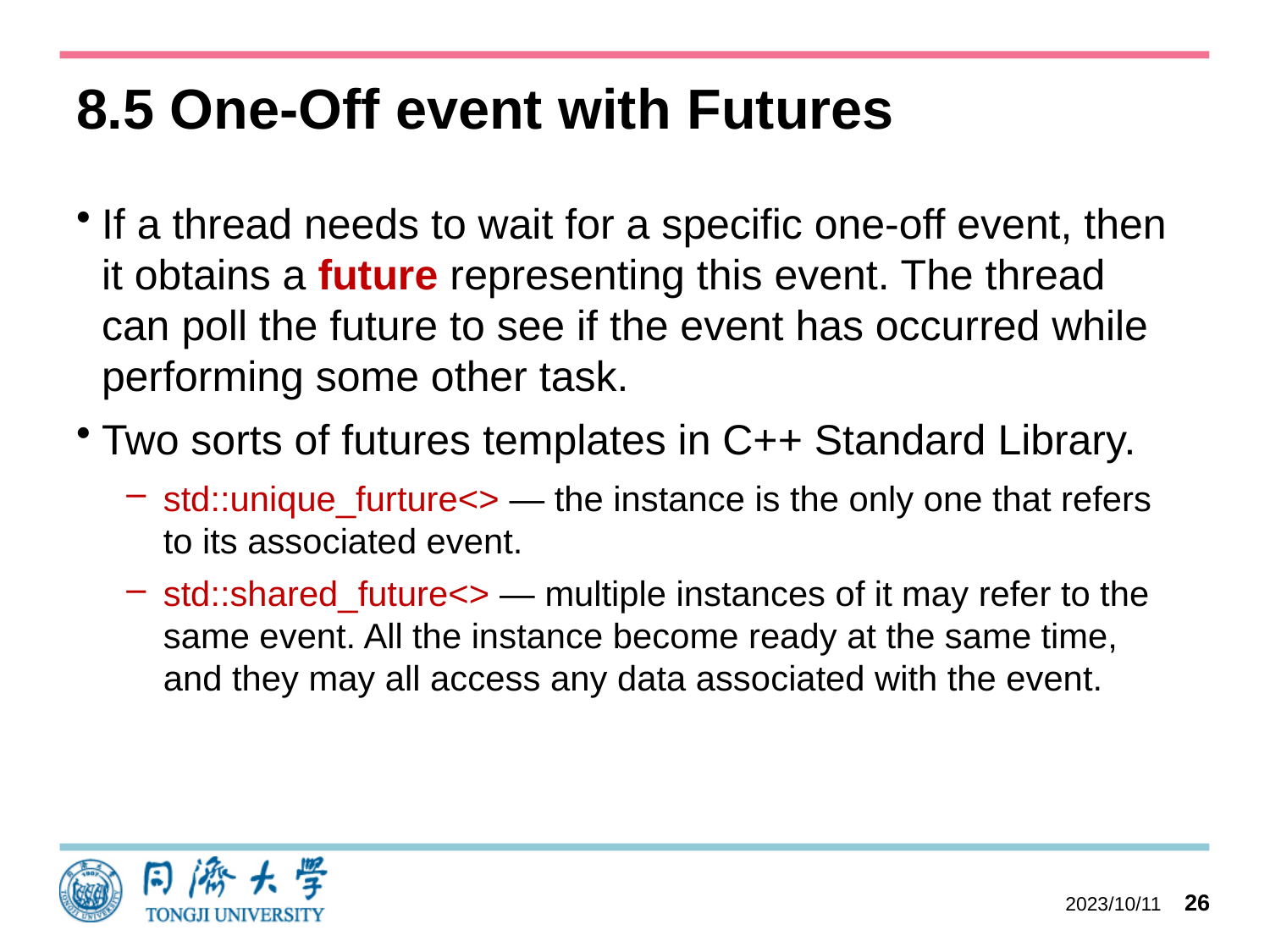

# 8.5 One-Off event with Futures
If a thread needs to wait for a specific one-off event, then it obtains a future representing this event. The thread can poll the future to see if the event has occurred while performing some other task.
Two sorts of futures templates in C++ Standard Library.
std::unique_furture<> — the instance is the only one that refers to its associated event.
std::shared_future<> — multiple instances of it may refer to the same event. All the instance become ready at the same time, and they may all access any data associated with the event.
2023/10/11
26